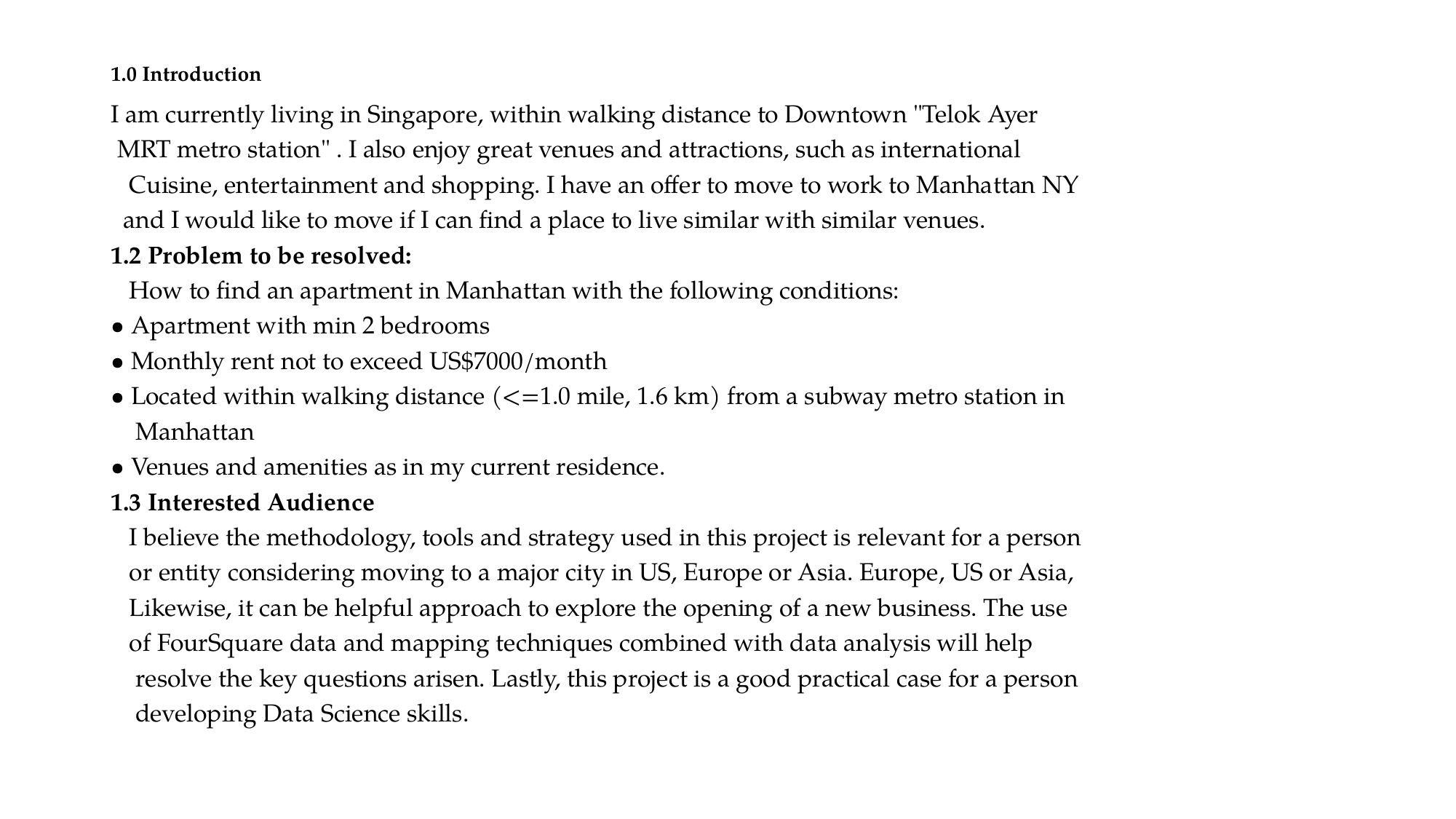

# 1.0 Introduction
I am currently living in Singapore, within walking distance to Downtown "Telok Ayer
 MRT metro station" . I also enjoy great venues and attractions, such as international
   Cuisine, entertainment and shopping. I have an offer to move to work to Manhattan NY
  and I would like to move if I can find a place to live similar with similar venues.
1.2 Problem to be resolved:
   How to find an apartment in Manhattan with the following conditions:
• Apartment with min 2 bedrooms
• Monthly rent not to exceed US$7000/month
• Located within walking distance (<=1.0 mile, 1.6 km) from a subway metro station in
    Manhattan
• Venues and amenities as in my current residence.
1.3 Interested Audience
   I believe the methodology, tools and strategy used in this project is relevant for a person
   or entity considering moving to a major city in US, Europe or Asia. Europe, US or Asia,
   Likewise, it can be helpful approach to explore the opening of a new business. The use
   of FourSquare data and mapping techniques combined with data analysis will help
    resolve the key questions arisen. Lastly, this project is a good practical case for a person
    developing Data Science skills.